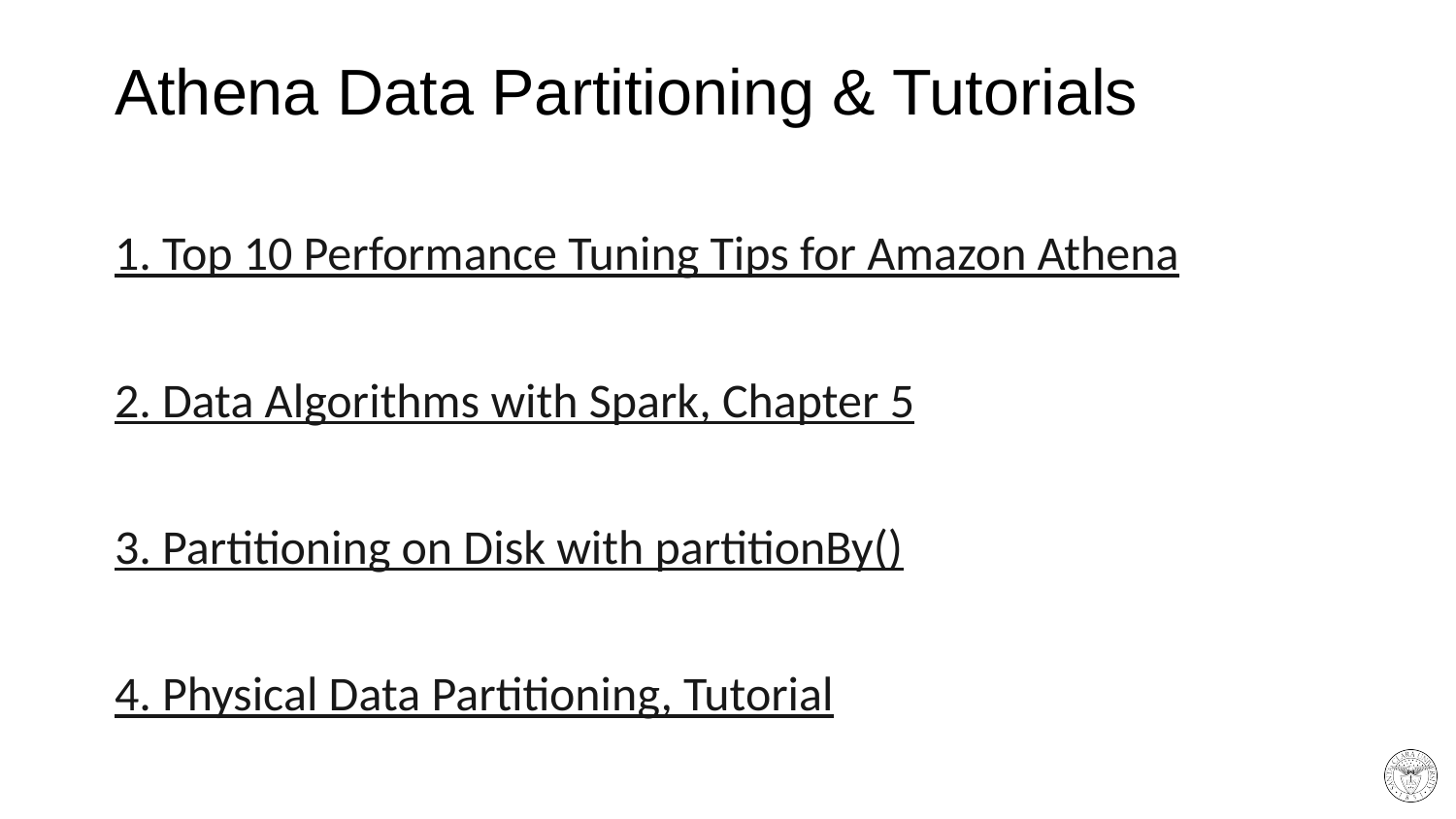

# Athena Data Partitioning & Tutorials
1. Top 10 Performance Tuning Tips for Amazon Athena

2. Data Algorithms with Spark, Chapter 5

3. Partitioning on Disk with partitionBy()

4. Physical Data Partitioning, Tutorial